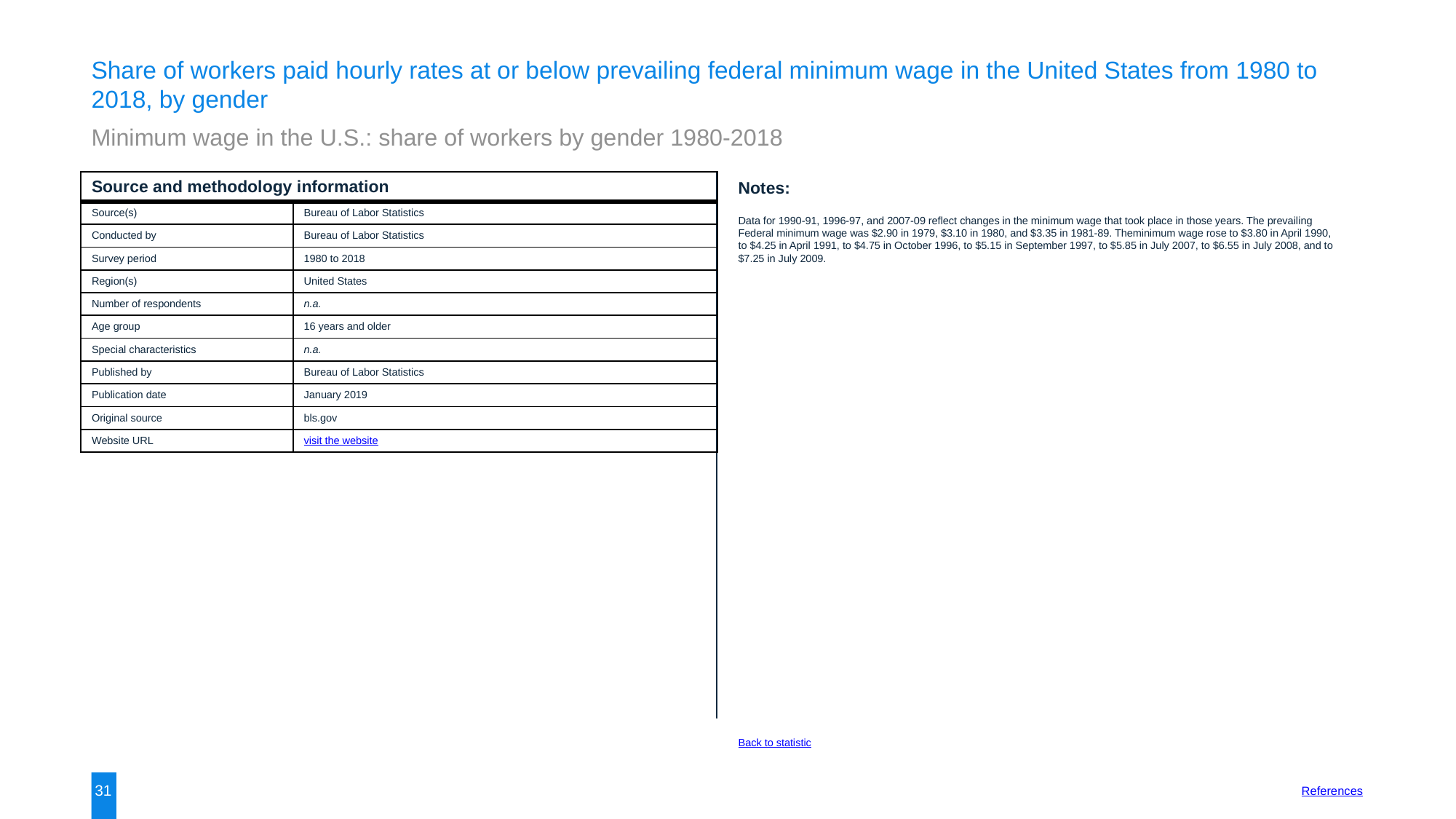

Share of workers paid hourly rates at or below prevailing federal minimum wage in the United States from 1980 to 2018, by gender
Minimum wage in the U.S.: share of workers by gender 1980-2018
| Source and methodology information |  |
| --- | --- |
| Source(s) | Bureau of Labor Statistics |
| Conducted by | Bureau of Labor Statistics |
| Survey period | 1980 to 2018 |
| Region(s) | United States |
| Number of respondents | n.a. |
| Age group | 16 years and older |
| Special characteristics | n.a. |
| Published by | Bureau of Labor Statistics |
| Publication date | January 2019 |
| Original source | bls.gov |
| Website URL | visit the website |

Notes:

Data for 1990-91, 1996-97, and 2007-09 reflect changes in the minimum wage that took place in those years. The prevailing Federal minimum wage was $2.90 in 1979, $3.10 in 1980, and $3.35 in 1981-89. Theminimum wage rose to $3.80 in April 1990, to $4.25 in April 1991, to $4.75 in October 1996, to $5.15 in September 1997, to $5.85 in July 2007, to $6.55 in July 2008, and to $7.25 in July 2009.
Back to statistic

31
References